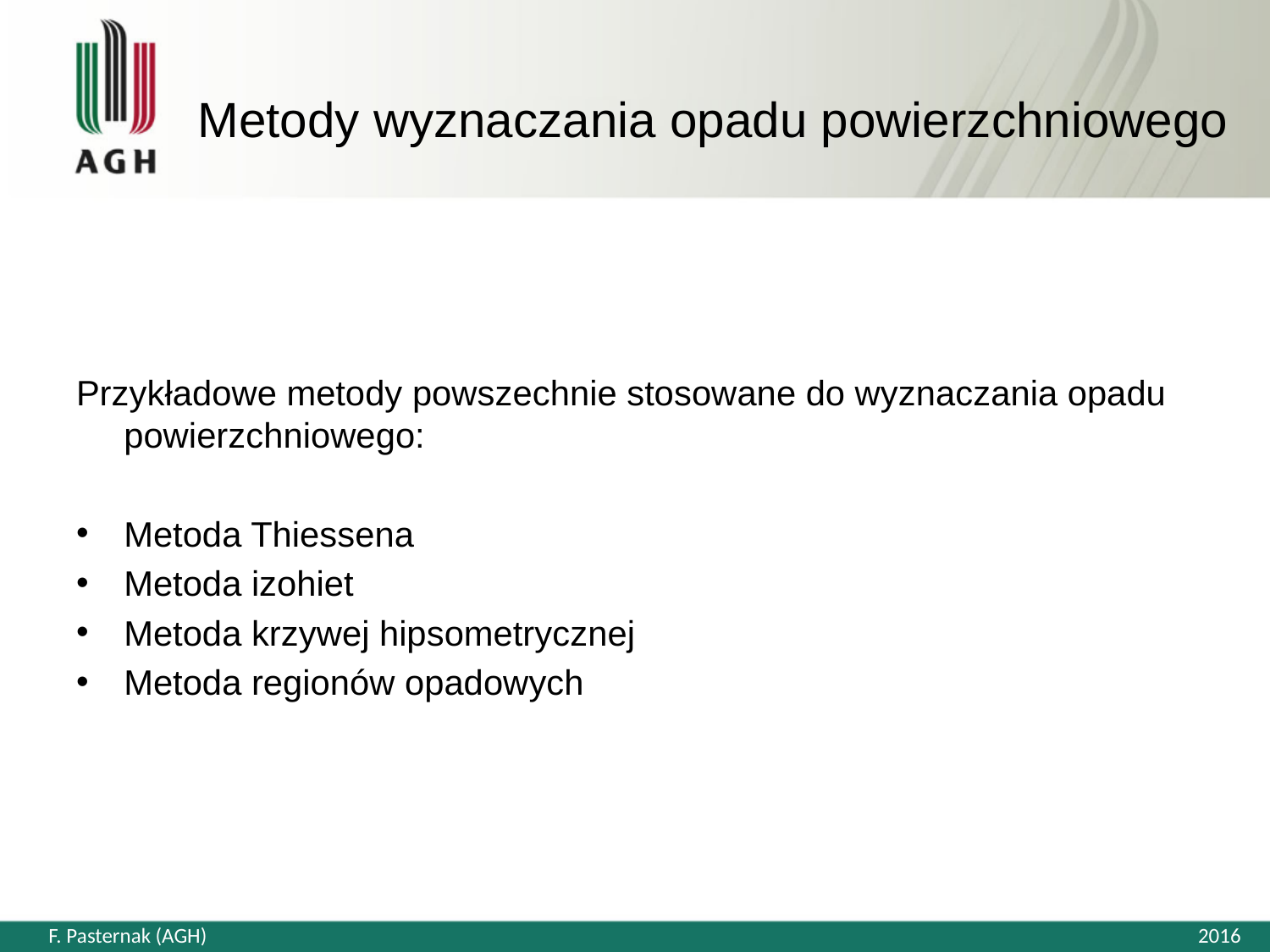

# Metody wyznaczania opadu powierzchniowego
Przykładowe metody powszechnie stosowane do wyznaczania opadu powierzchniowego:

Metoda Thiessena
Metoda izohiet
Metoda krzywej hipsometrycznej
Metoda regionów opadowych
F. Pasternak (AGH)
2016